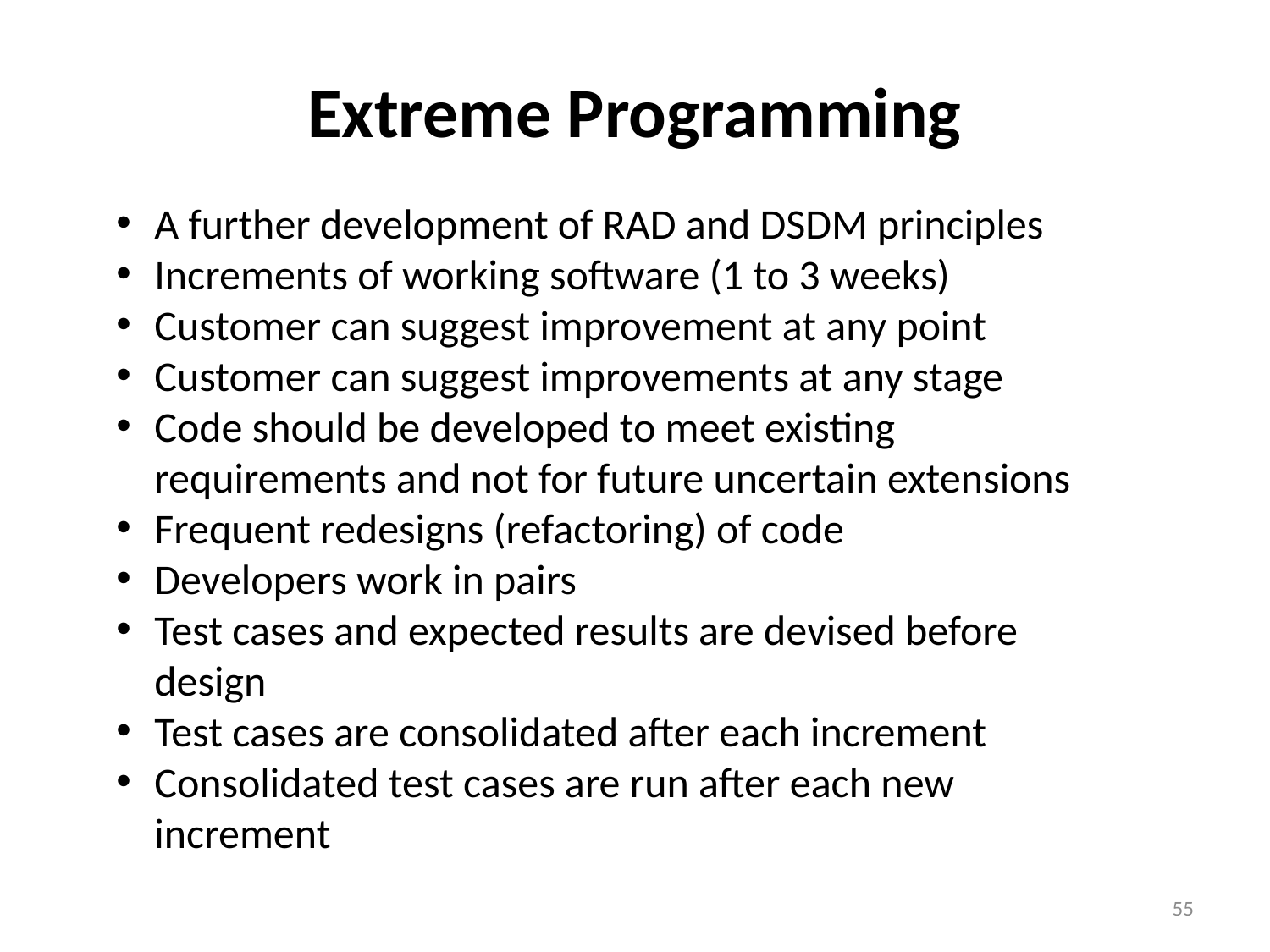

# Extreme Programming
A further development of RAD and DSDM principles
Increments of working software (1 to 3 weeks)
Customer can suggest improvement at any point
Customer can suggest improvements at any stage
Code should be developed to meet existing requirements and not for future uncertain extensions
Frequent redesigns (refactoring) of code
Developers work in pairs
Test cases and expected results are devised before design
Test cases are consolidated after each increment
Consolidated test cases are run after each new increment
55